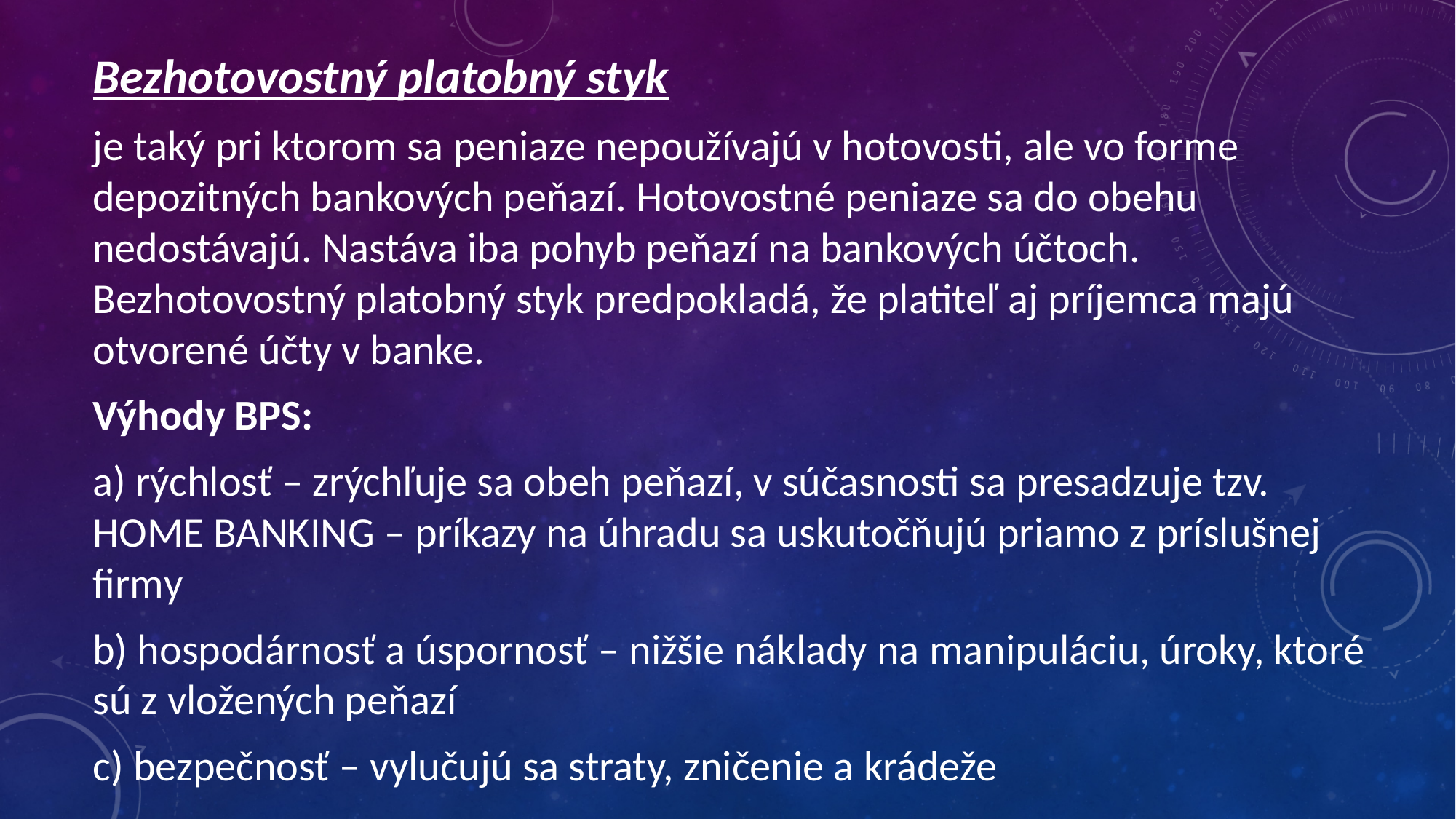

Bezhotovostný platobný styk
je taký pri ktorom sa peniaze nepoužívajú v hotovosti, ale vo forme depozitných bankových peňazí. Hotovostné peniaze sa do obehu nedostávajú. Nastáva iba pohyb peňazí na bankových účtoch. Bezhotovostný platobný styk predpokladá, že platiteľ aj príjemca majú otvorené účty v banke.
Výhody BPS:
a) rýchlosť – zrýchľuje sa obeh peňazí, v súčasnosti sa presadzuje tzv. HOME BANKING – príkazy na úhradu sa uskutočňujú priamo z príslušnej firmy
b) hospodárnosť a úspornosť – nižšie náklady na manipuláciu, úroky, ktoré sú z vložených peňazí
c) bezpečnosť – vylučujú sa straty, zničenie a krádeže